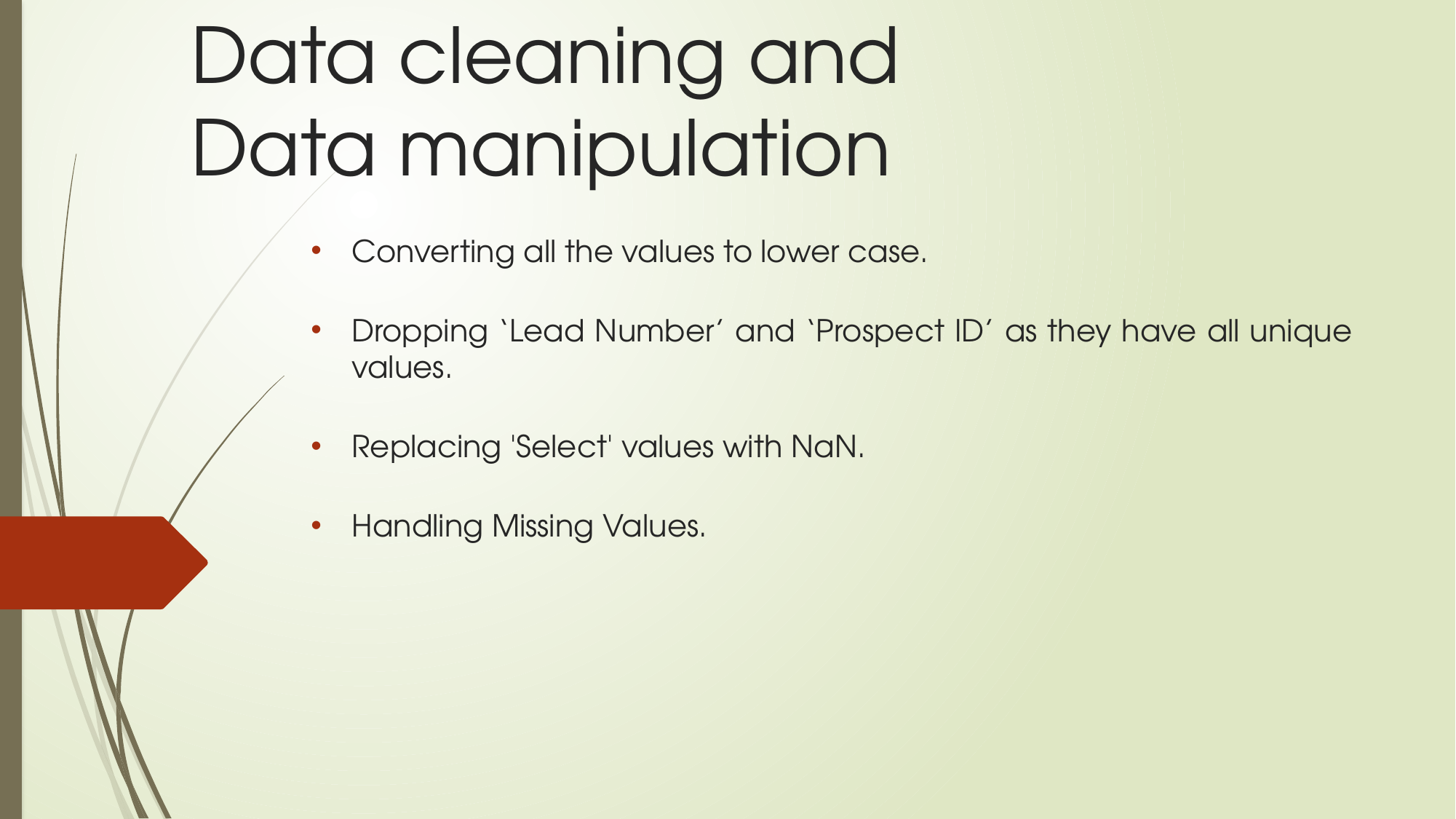

# Data cleaning and Data manipulation

Converting all the values to lower case.

Dropping ‘Lead Number’ and ‘Prospect ID’ as they have all unique values.

Replacing 'Select' values with NaN.

Handling Missing Values.